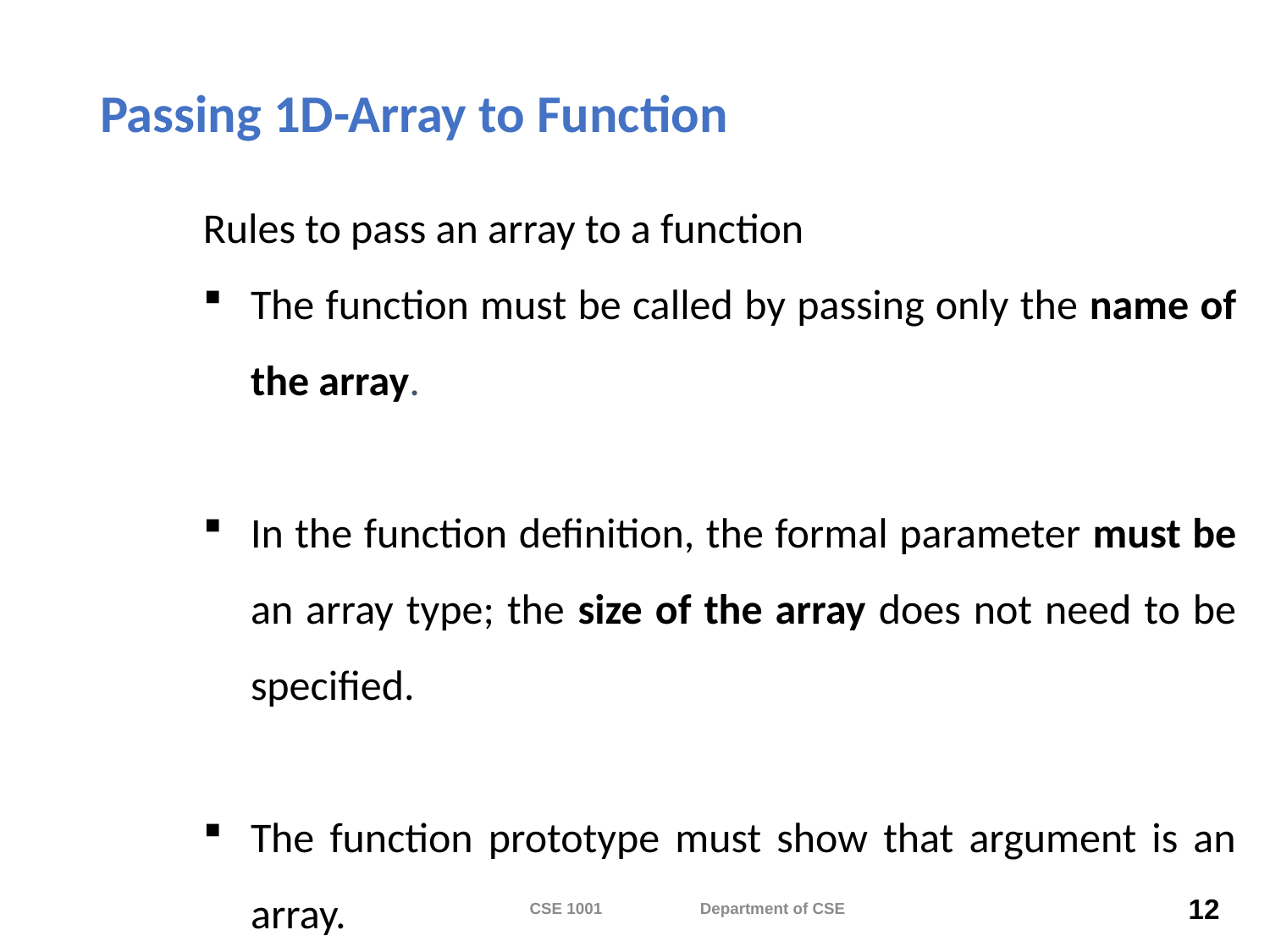

# Passing 1D-Array to Function
Rules to pass an array to a function
The function must be called by passing only the name of the array.

In the function definition, the formal parameter must be an array type; the size of the array does not need to be specified.

The function prototype must show that argument is an array.
CSE 1001                      Department of CSE
12